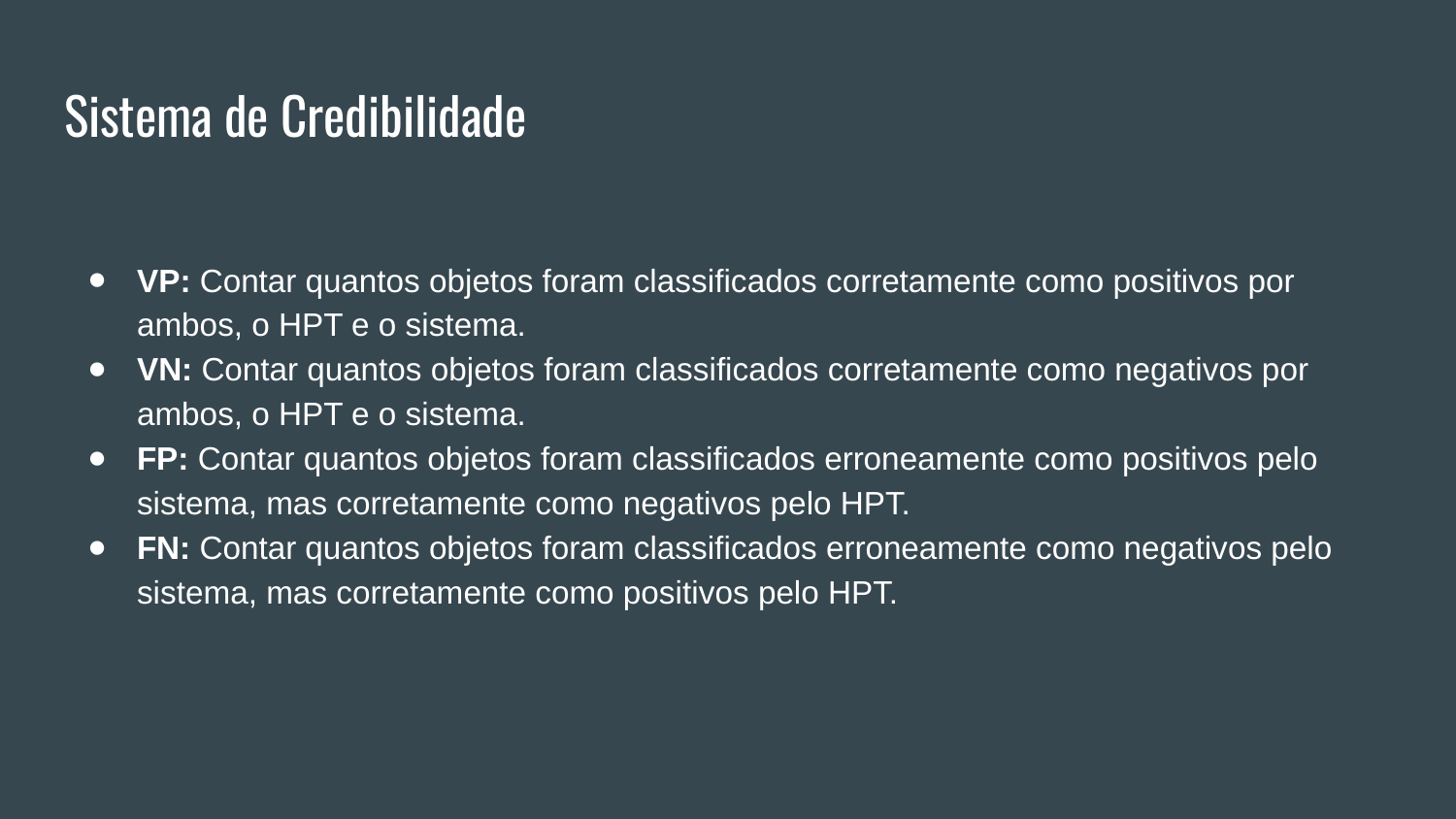

# Sistema de Credibilidade
VP: Contar quantos objetos foram classificados corretamente como positivos por ambos, o HPT e o sistema.
VN: Contar quantos objetos foram classificados corretamente como negativos por ambos, o HPT e o sistema.
FP: Contar quantos objetos foram classificados erroneamente como positivos pelo sistema, mas corretamente como negativos pelo HPT.
FN: Contar quantos objetos foram classificados erroneamente como negativos pelo sistema, mas corretamente como positivos pelo HPT.